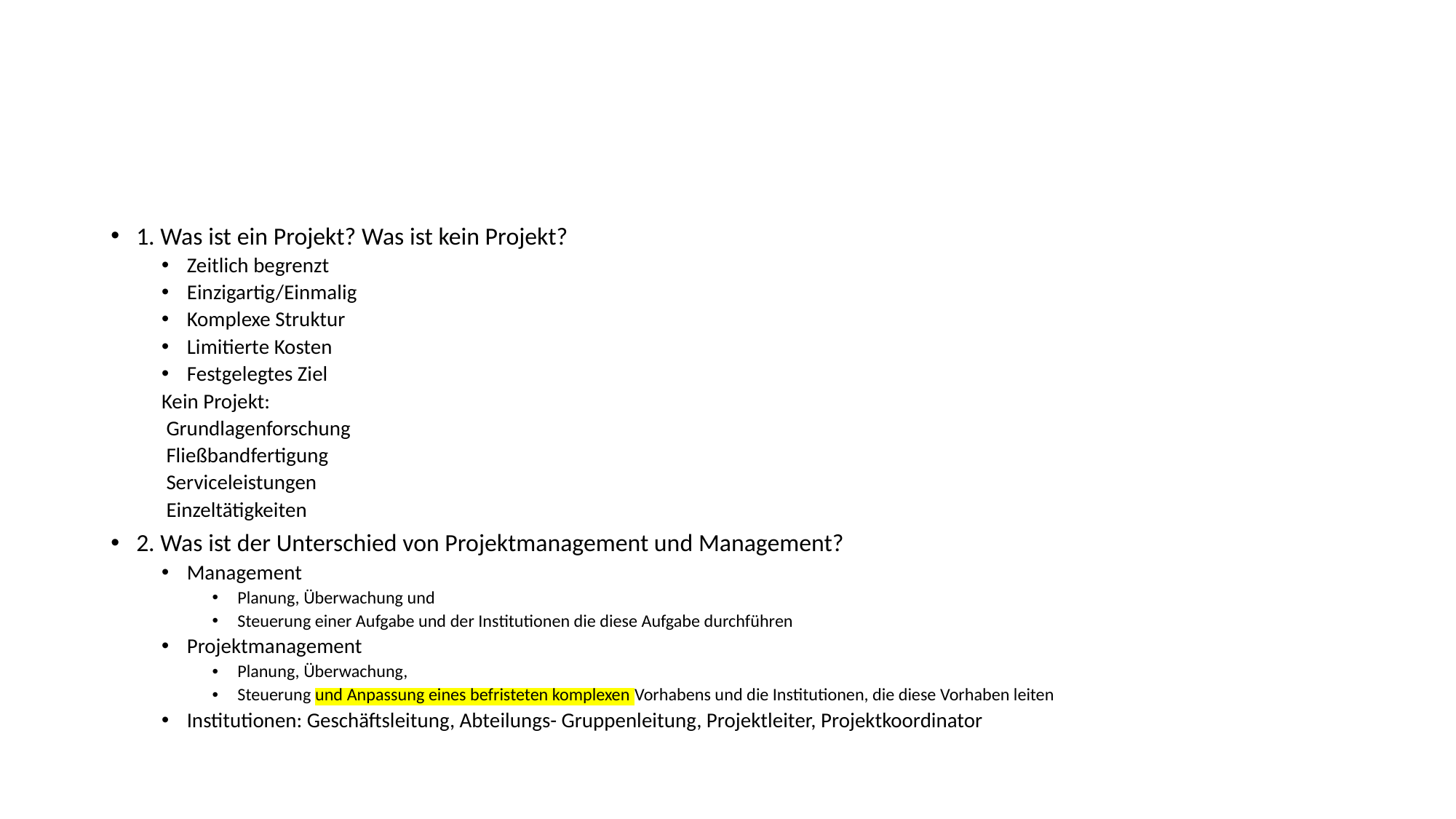

#
1. Was ist ein Projekt? Was ist kein Projekt?
Zeitlich begrenzt
Einzigartig/Einmalig
Komplexe Struktur
Limitierte Kosten
Festgelegtes Ziel
Kein Projekt:
 Grundlagenforschung
 Fließbandfertigung
 Serviceleistungen
 Einzeltätigkeiten
2. Was ist der Unterschied von Projektmanagement und Management?
Management
Planung, Überwachung und
Steuerung einer Aufgabe und der Institutionen die diese Aufgabe durchführen
Projektmanagement
Planung, Überwachung,
Steuerung und Anpassung eines befristeten komplexen Vorhabens und die Institutionen, die diese Vorhaben leiten
Institutionen: Geschäftsleitung, Abteilungs- Gruppenleitung, Projektleiter, Projektkoordinator